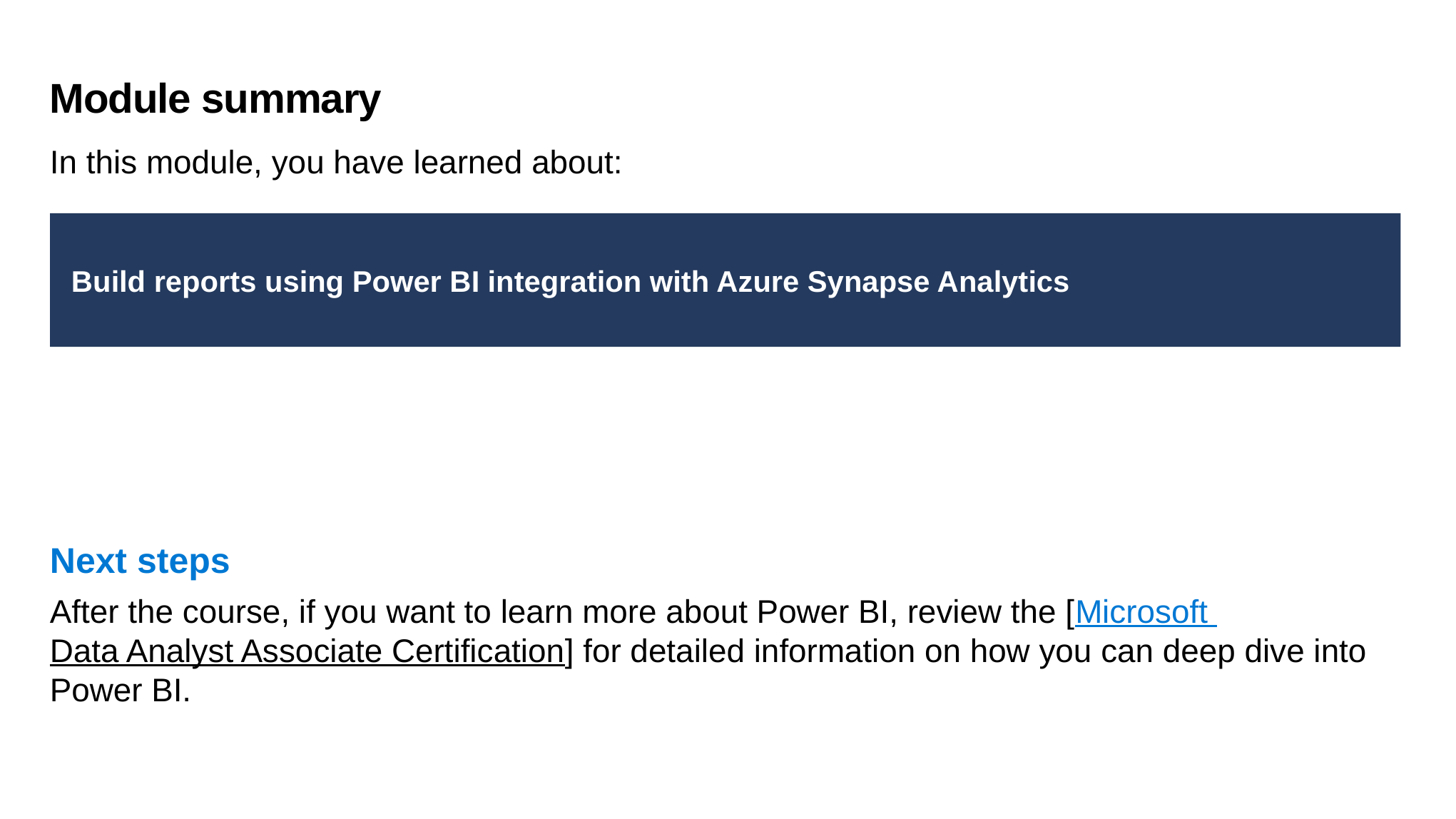

# Module summary
In this module, you have learned about:
Build reports using Power BI integration with Azure Synapse Analytics
Next steps
After the course, if you want to learn more about Power BI, review the [Microsoft Data Analyst Associate Certification] for detailed information on how you can deep dive into Power BI.